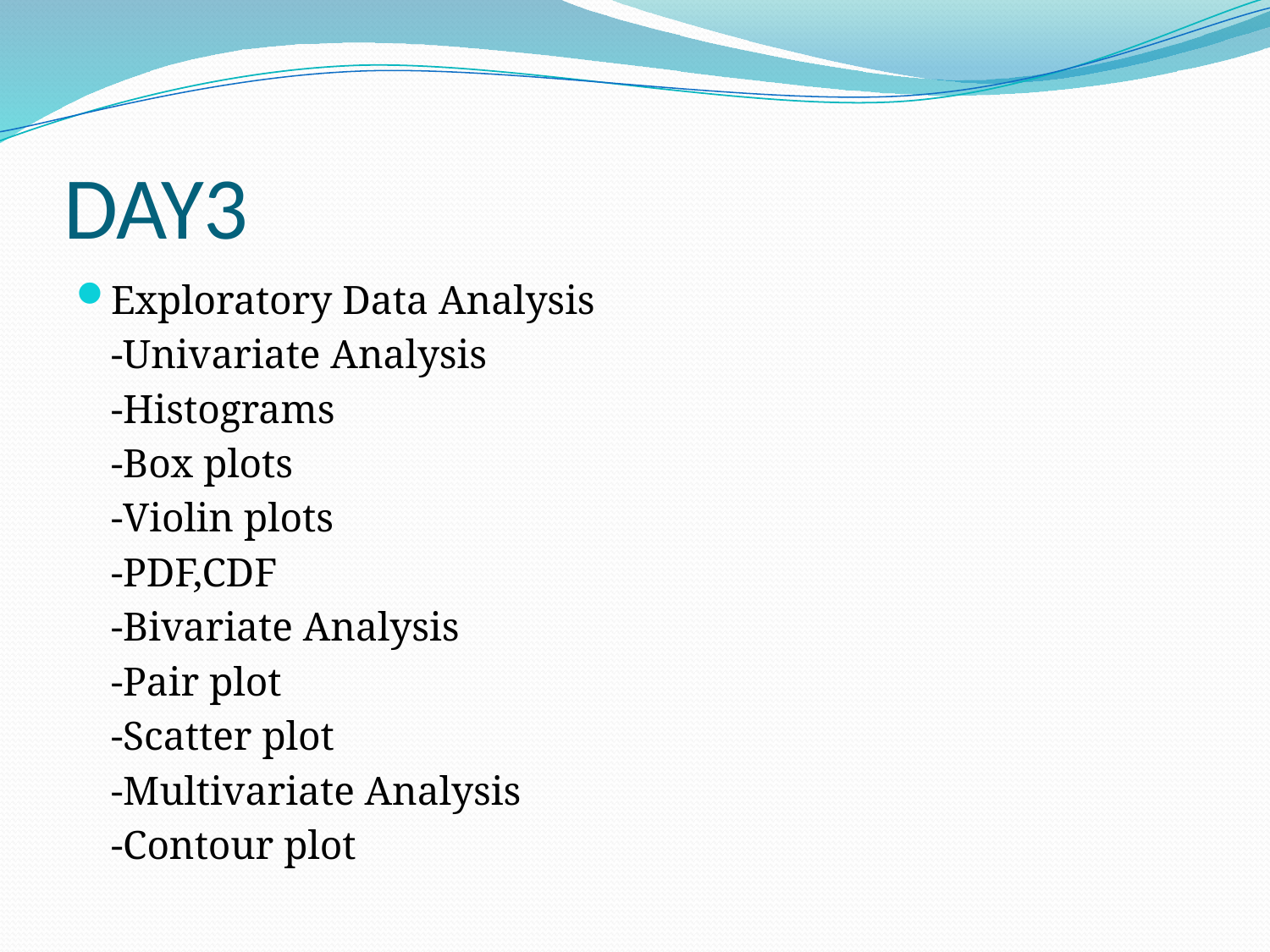

# DAY3
Exploratory Data Analysis
		-Univariate Analysis
			-Histograms
			-Box plots
			-Violin plots
			-PDF,CDF
		-Bivariate Analysis
			-Pair plot
			-Scatter plot
		-Multivariate Analysis
			-Contour plot